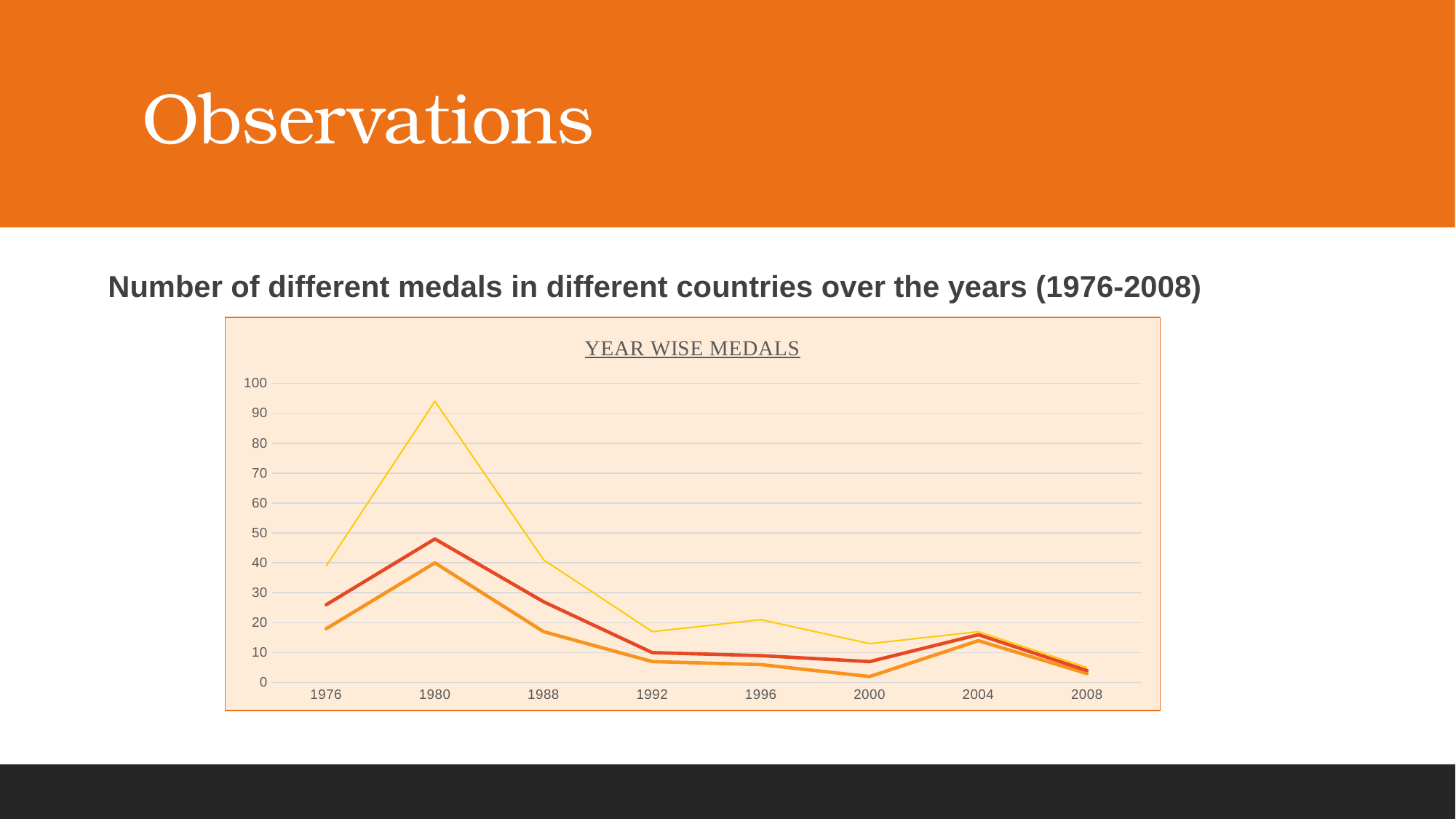

# Observations
Number of different medals in different countries over the years (1976-2008)

### Chart: YEAR WISE MEDALS

| Category | Bronze | Gold | Silver |
|---|---|---|---|
| 1976 | 18.0 | 8.0 | 13.0 |
| 1980 | 40.0 | 8.0 | 46.0 |
| 1988 | 17.0 | 10.0 | 14.0 |
| 1992 | 7.0 | 3.0 | 7.0 |
| 1996 | 6.0 | 3.0 | 12.0 |
| 2000 | 2.0 | 5.0 | 6.0 |
| 2004 | 14.0 | 2.0 | 1.0 |
| 2008 | 3.0 | 1.0 | 1.0 |